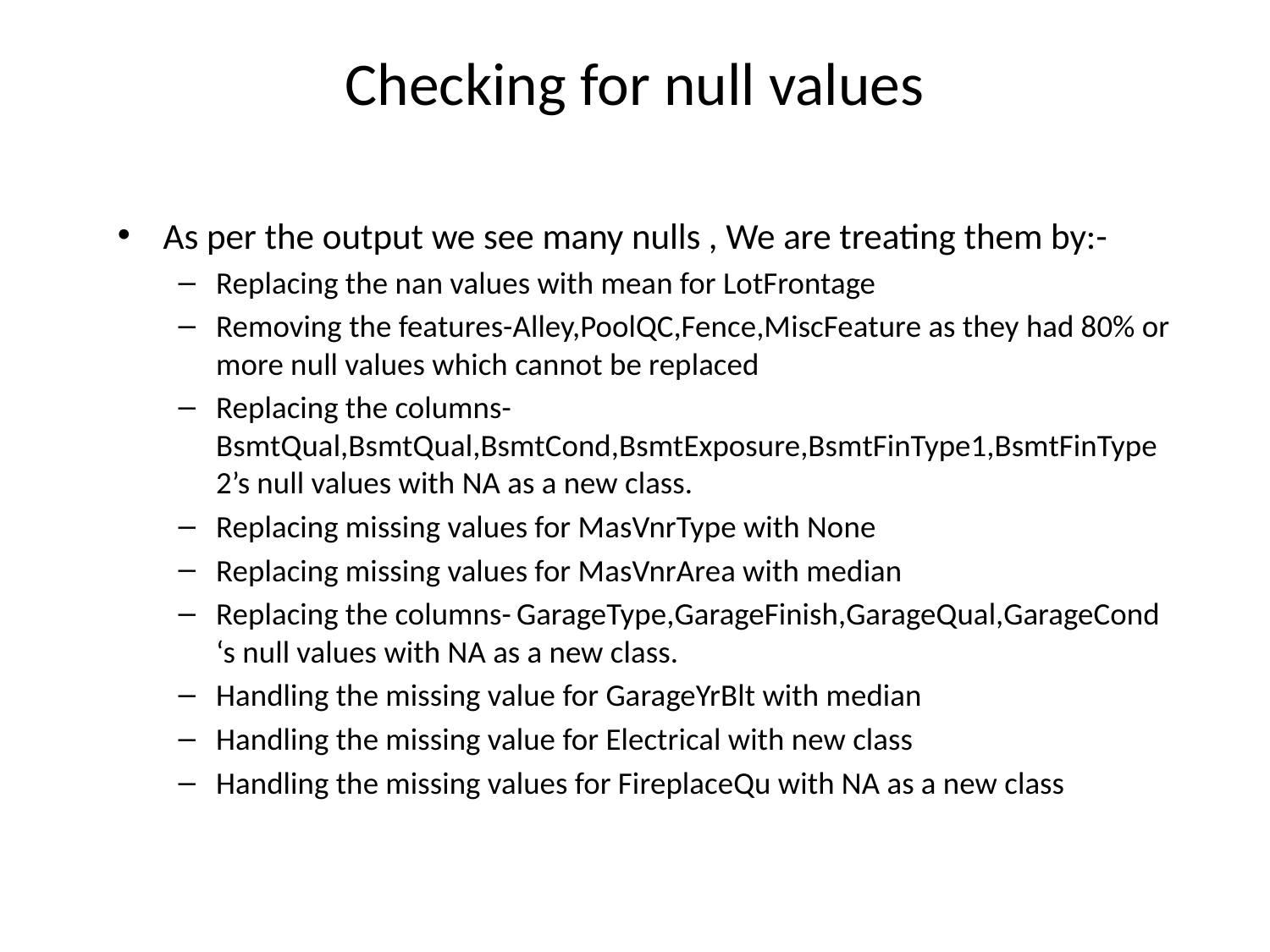

# Checking for null values
As per the output we see many nulls , We are treating them by:-
Replacing the nan values with mean for LotFrontage
Removing the features-Alley,PoolQC,Fence,MiscFeature as they had 80% or more null values which cannot be replaced
Replacing the columns- BsmtQual,BsmtQual,BsmtCond,BsmtExposure,BsmtFinType1,BsmtFinType2’s null values with NA as a new class.
Replacing missing values for MasVnrType with None
Replacing missing values for MasVnrArea with median
Replacing the columns- GarageType,GarageFinish,GarageQual,GarageCond ‘s null values with NA as a new class.
Handling the missing value for GarageYrBlt with median
Handling the missing value for Electrical with new class
Handling the missing values for FireplaceQu with NA as a new class